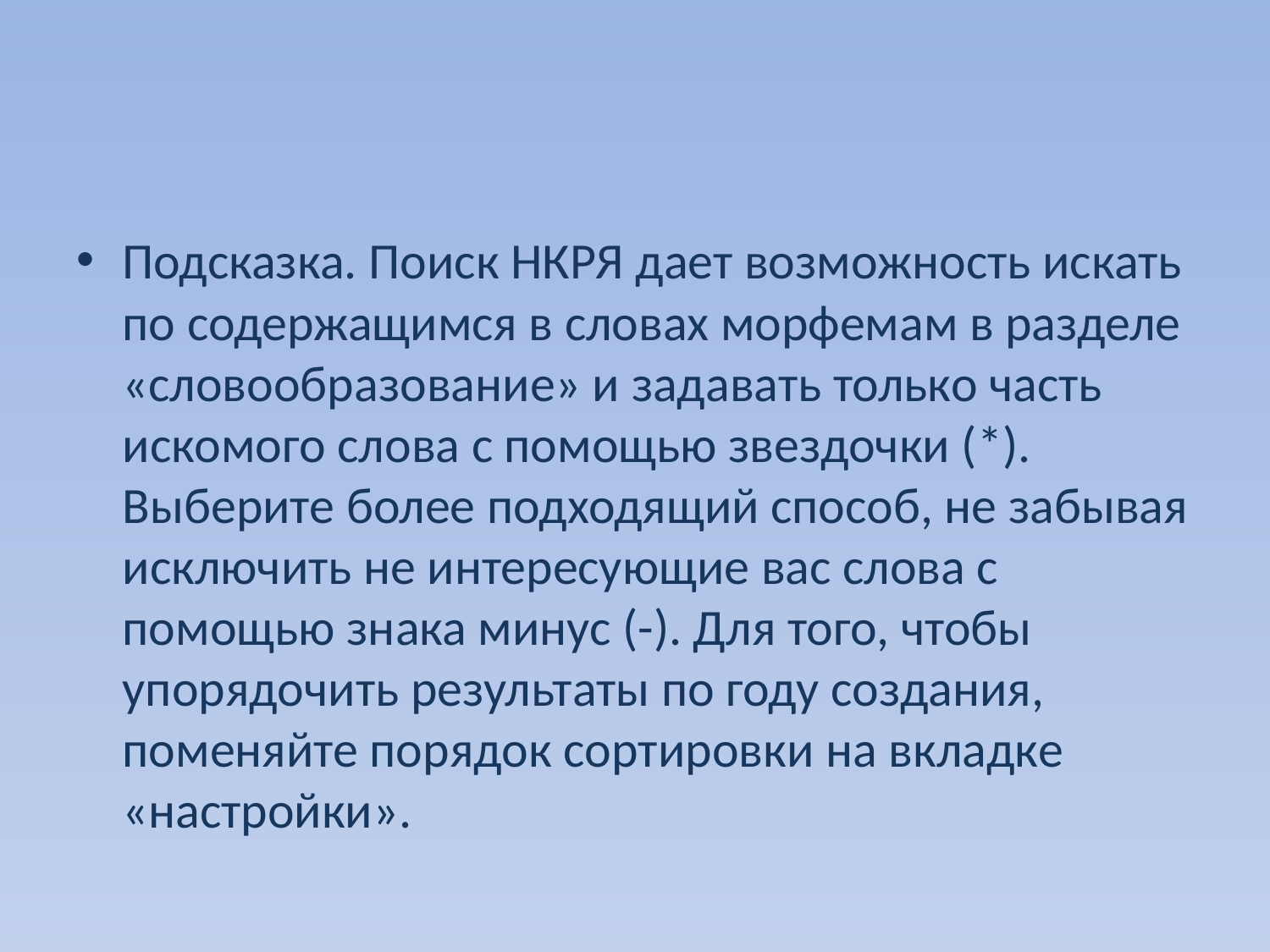

#
Подсказка. Поиск НКРЯ дает возможность искать по содержащимся в словах морфемам в разделе «словообразование» и задавать только часть искомого слова с помощью звездочки (*). Выберите более подходящий способ, не забывая исключить не интересующие вас слова с помощью знака минус (-). Для того, чтобы упорядочить результаты по году создания, поменяйте порядок сортировки на вкладке «настройки».